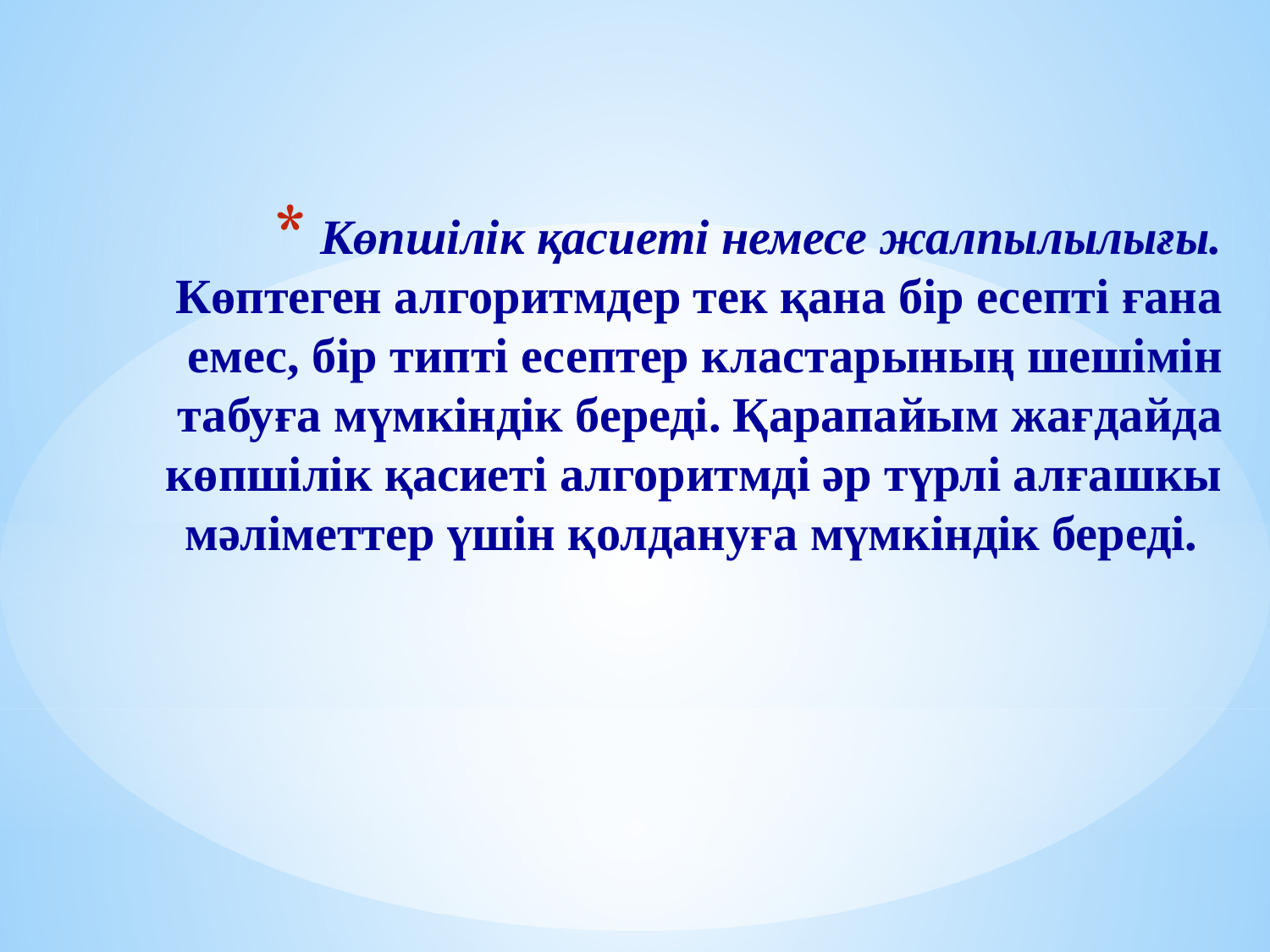

# Көпшілік қасиеті немесе жалпылылығы. Көптеген алгоритмдер тек қана бір есепті ғана емес, бір типті есептер кластарының шешімін табуға мүмкіндік береді. Қарапайым жағдайда көпшілік қасиеті алгоритмді әр түрлі алғашкы мәліметтер үшін қолдануға мүмкіндік береді.